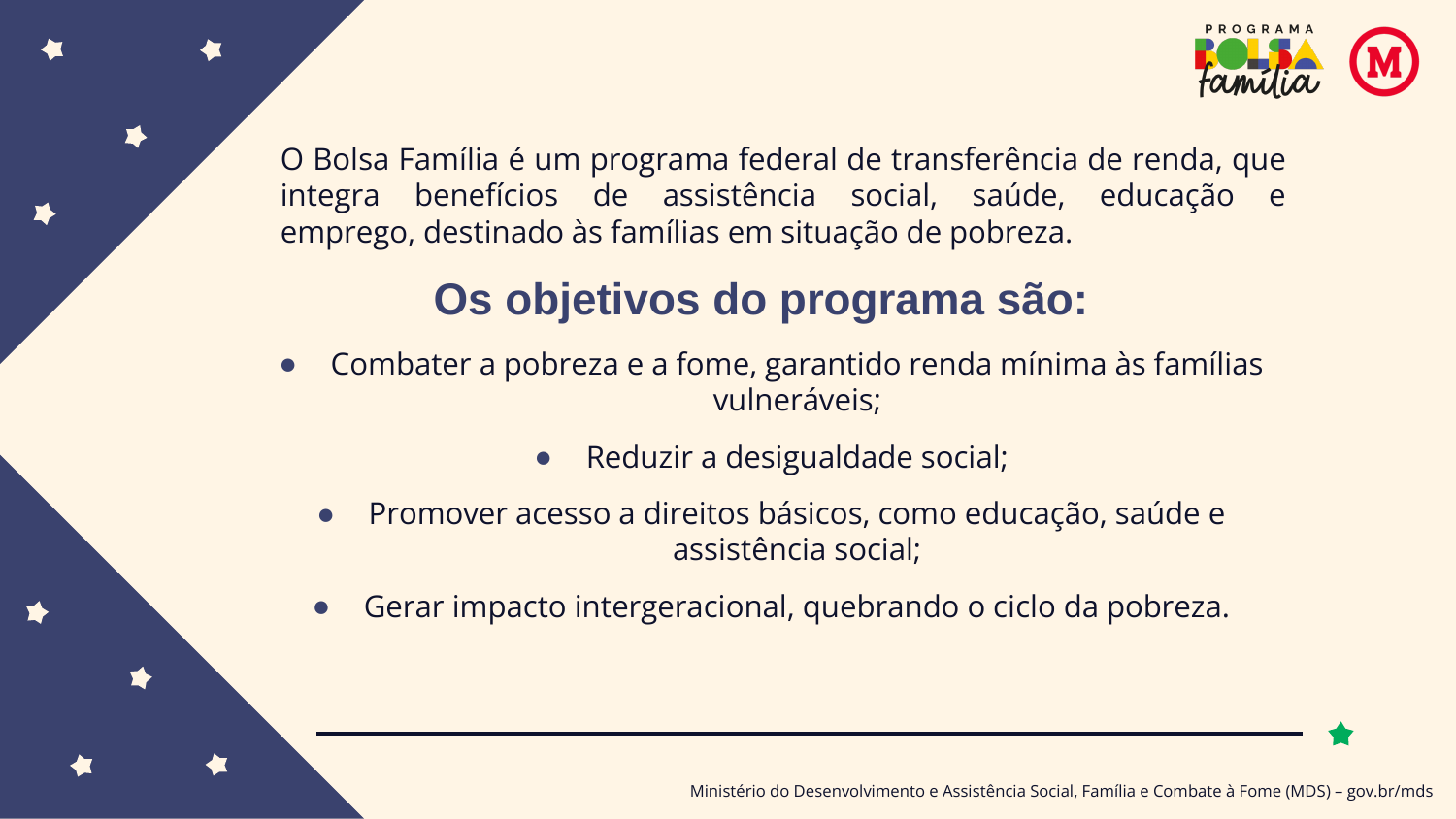

O Bolsa Família é um programa federal de transferência de renda, que integra benefícios de assistência social, saúde, educação e emprego, destinado às famílias em situação de pobreza.
Os objetivos do programa são:
Combater a pobreza e a fome, garantido renda mínima às famílias vulneráveis;
Reduzir a desigualdade social;
Promover acesso a direitos básicos, como educação, saúde e assistência social;
Gerar impacto intergeracional, quebrando o ciclo da pobreza.
Ministério do Desenvolvimento e Assistência Social, Família e Combate à Fome (MDS) – gov.br/mds